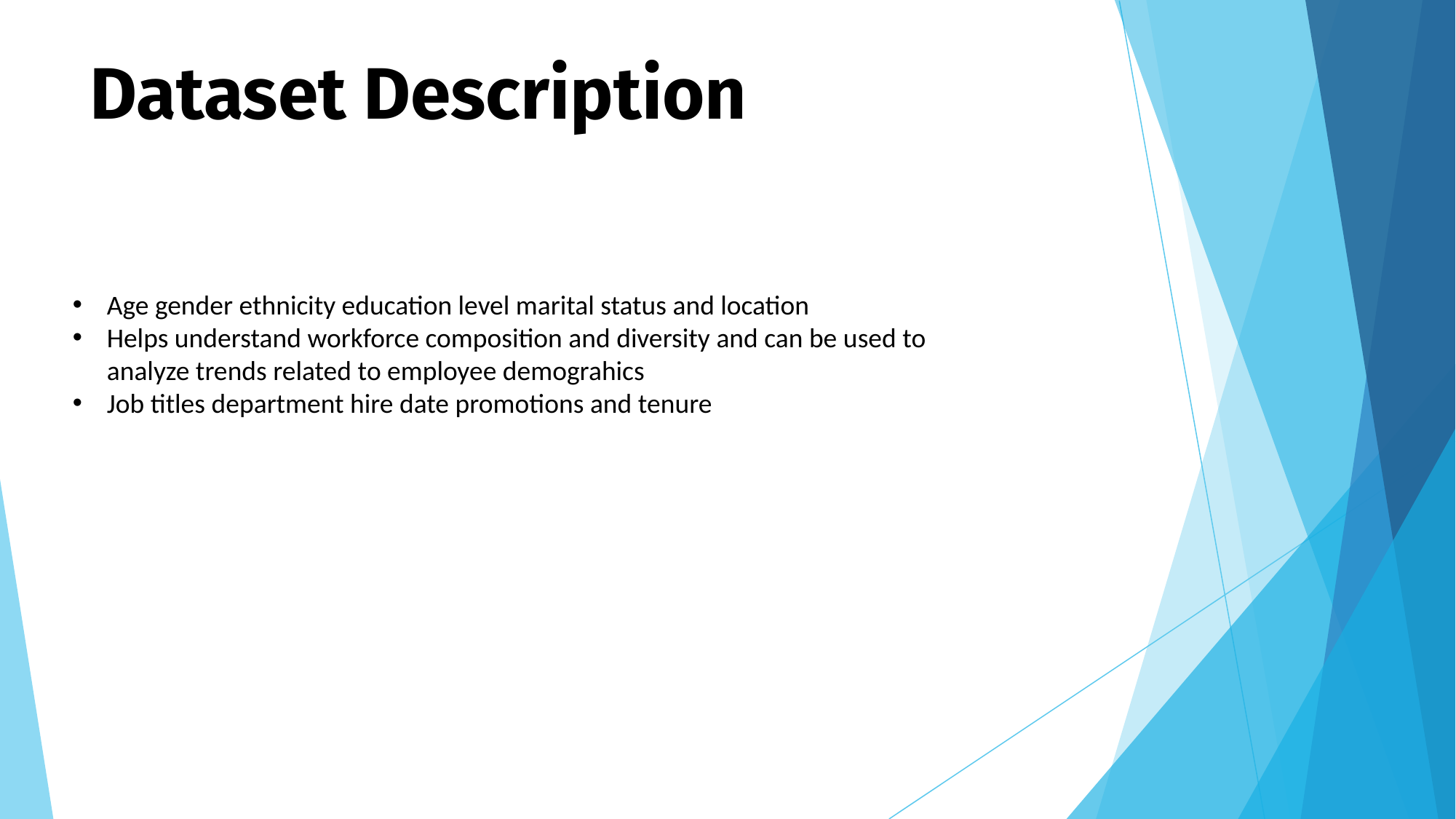

# Dataset Description

Age gender ethnicity education level marital status and location
Helps understand workforce composition and diversity and can be used to analyze trends related to employee demograhics
Job titles department hire date promotions and tenure